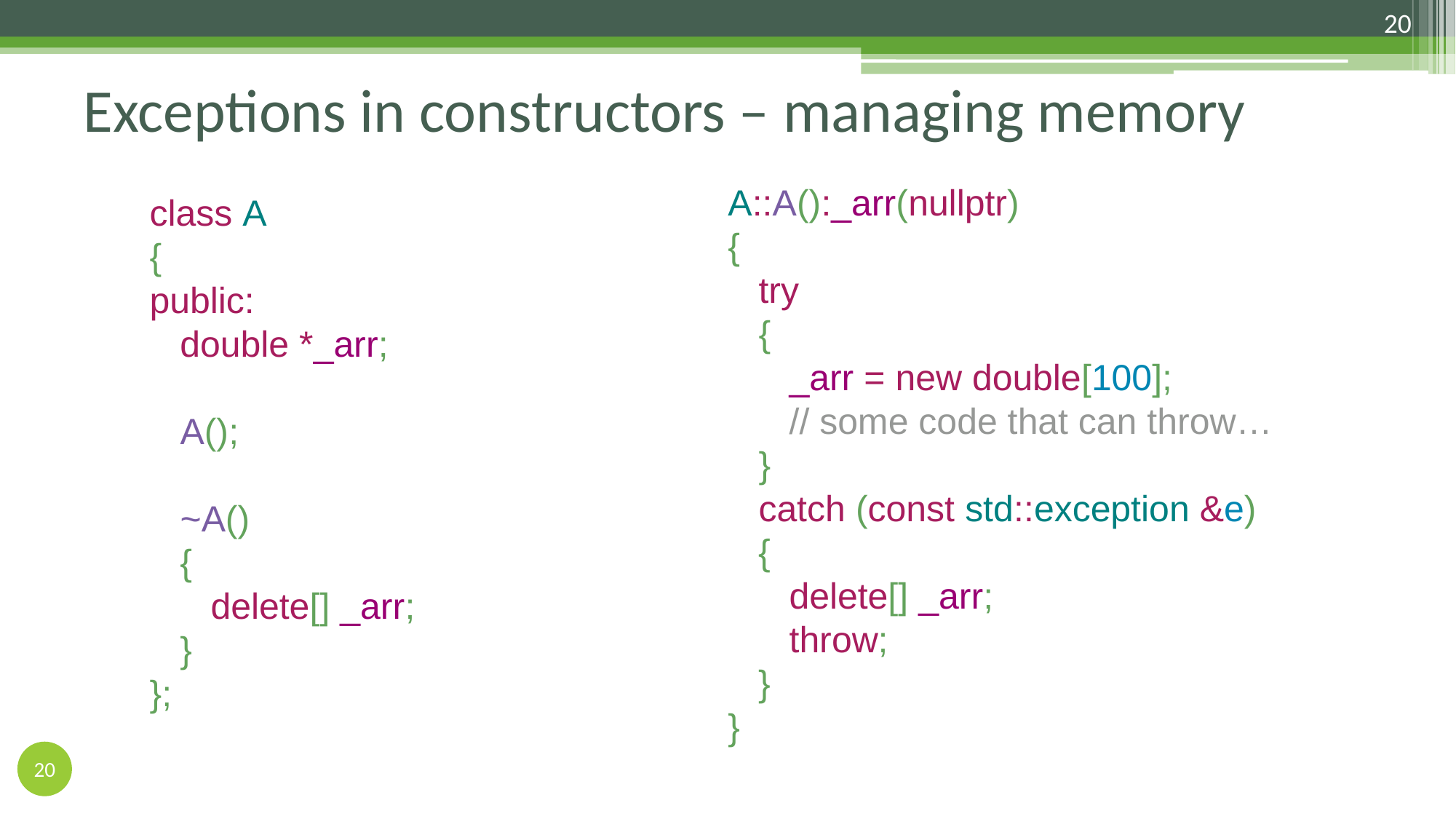

20
# Exceptions in constructors – managing memory
A::A():_arr(nullptr)
{
   try
   {
      _arr = new double[100];
      // some code that can throw…
   }
   catch (const std::exception &e)
   {
      delete[] _arr;
      throw;
   }
}
class A
{
public:
   double *_arr;
   A();
   ~A()
   {
      delete[] _arr;
   }
};